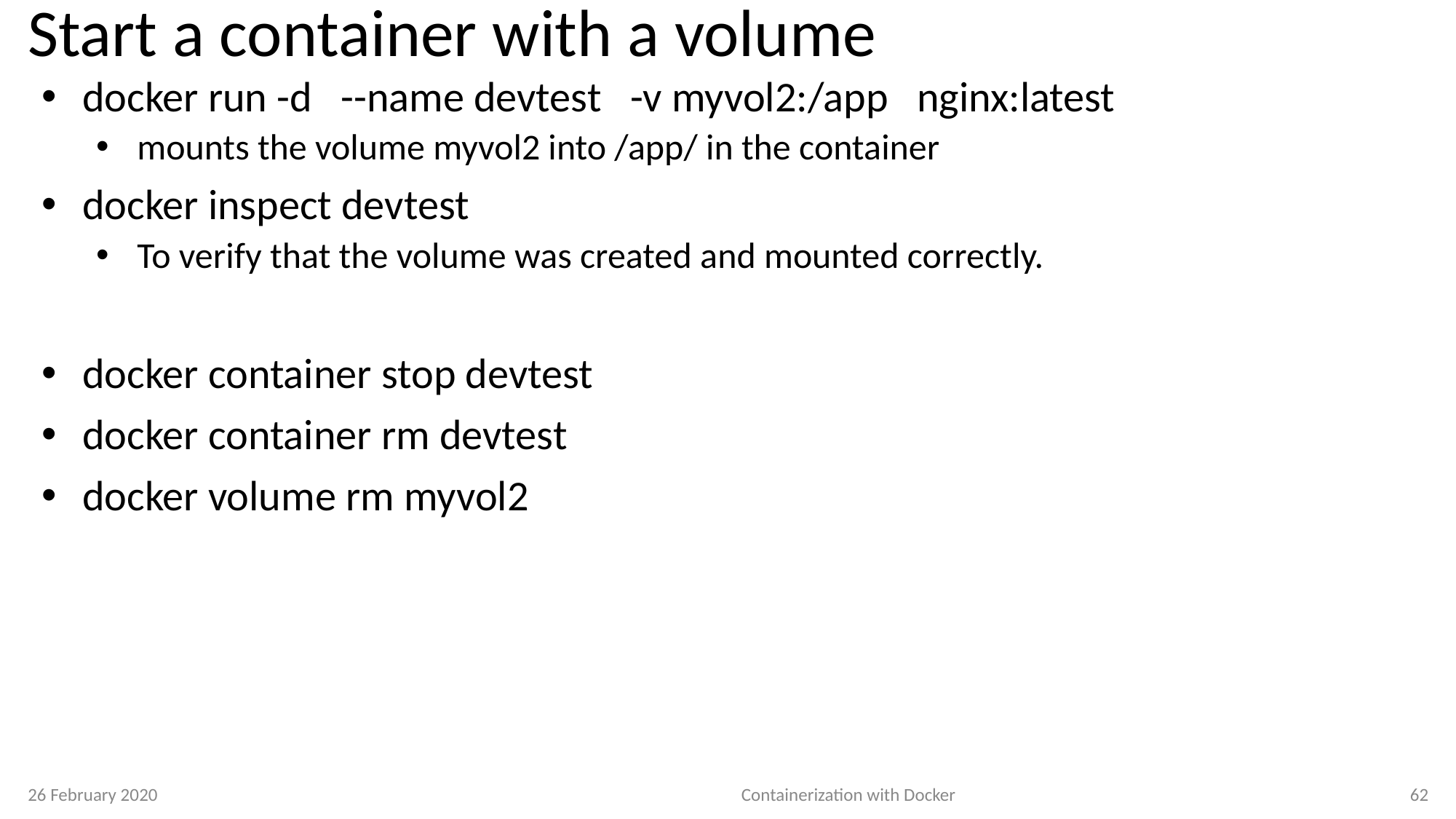

# Start a container with a volume
docker run -d   --name devtest   -v myvol2:/app   nginx:latest
mounts the volume myvol2 into /app/ in the container
docker inspect devtest
To verify that the volume was created and mounted correctly.

docker container stop devtest
docker container rm devtest
docker volume rm myvol2
26 February 2020
Containerization with Docker
62